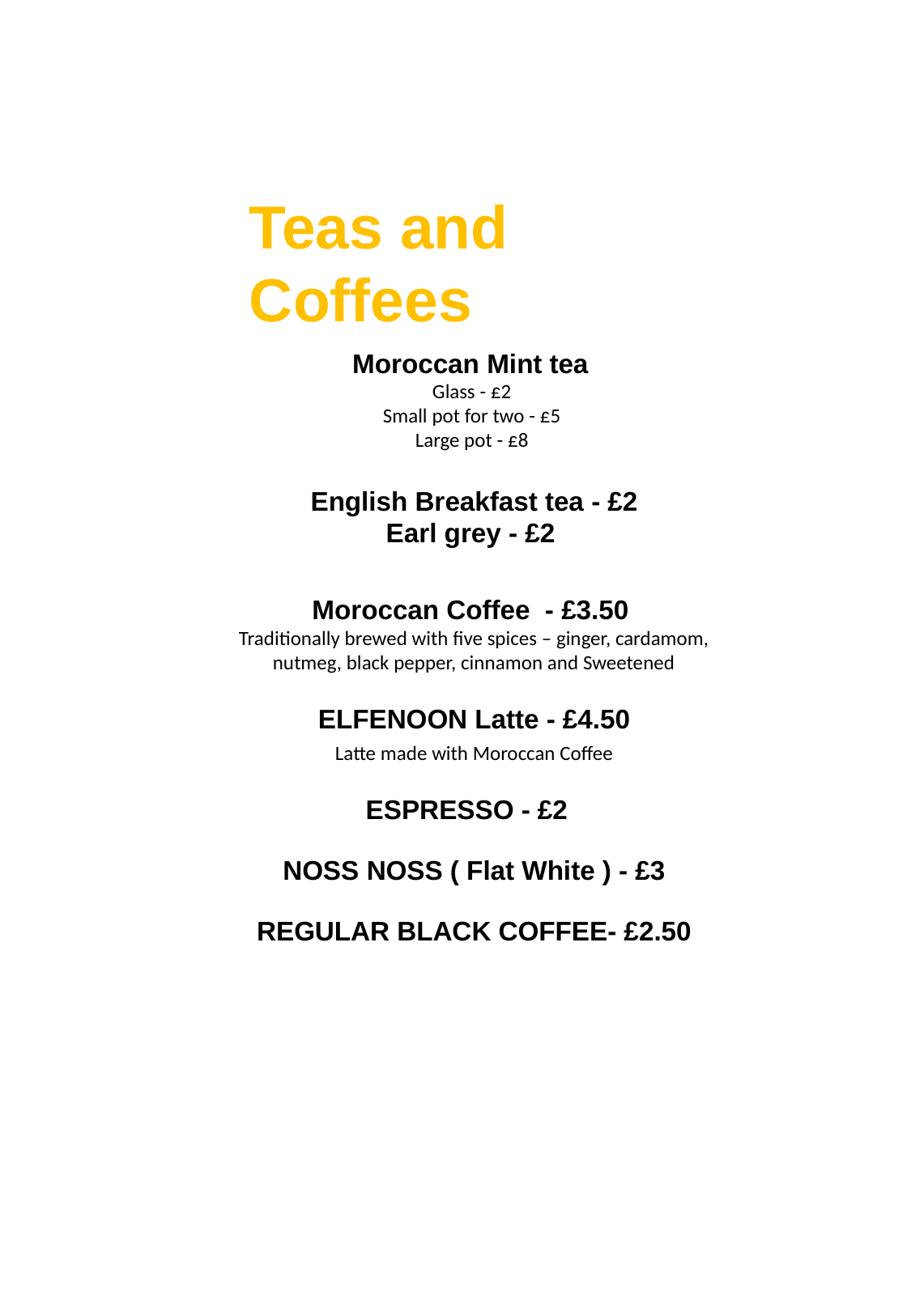

Teas and Coffees
Moroccan Mint tea
Glass - £2
Small pot for two - £5
Large pot - £8
English Breakfast tea - £2
Earl grey - £2

Moroccan Coffee  - £3.50
Traditionally brewed with five spices – ginger, cardamom, nutmeg, black pepper, cinnamon and Sweetened
ELFENOON Latte - £4.50

Latte made with Moroccan Coffee
ESPRESSO - £2

NOSS NOSS ( Flat White ) - £3

REGULAR BLACK COFFEE- £2.50